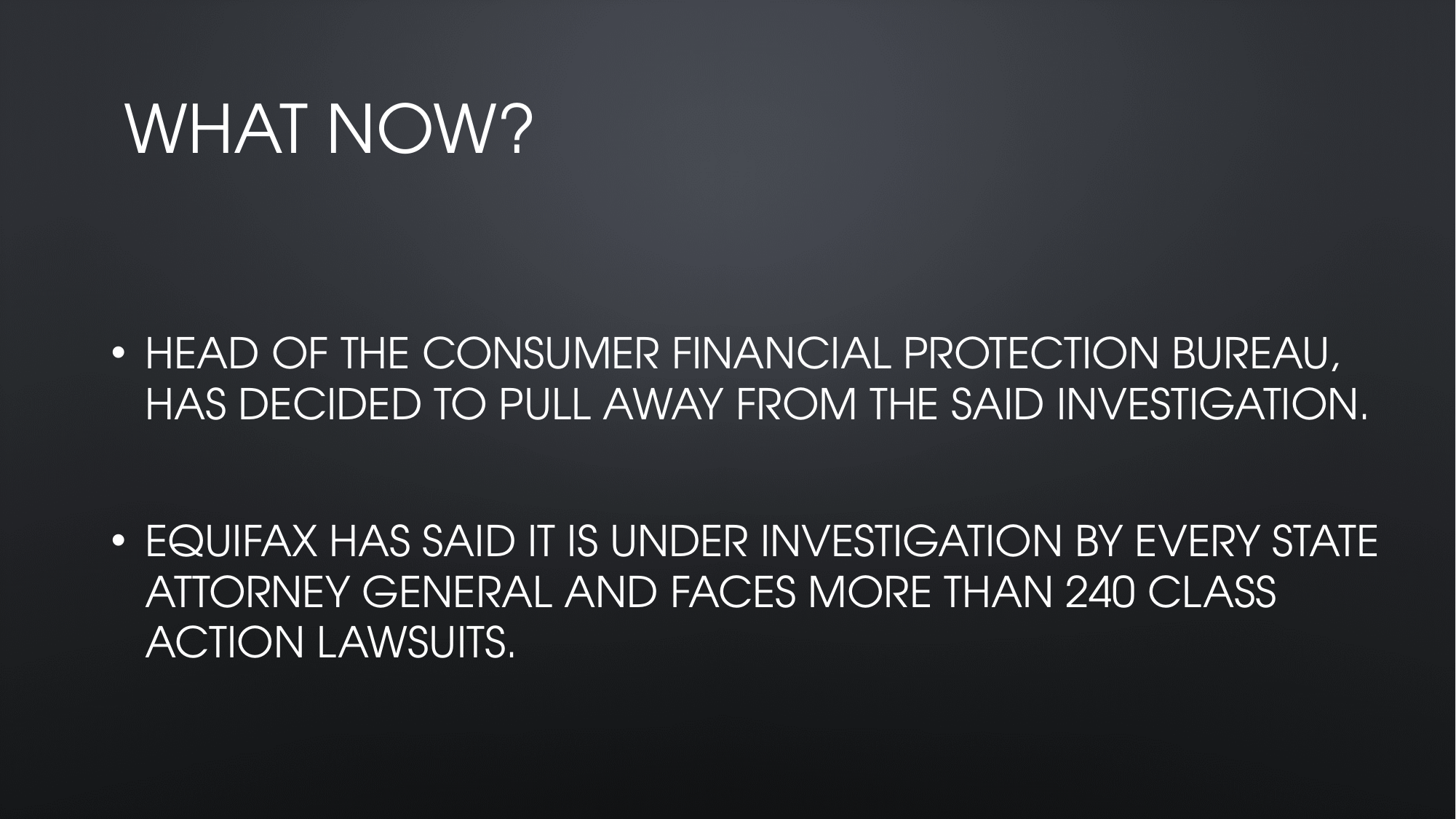

# What now?
head of the Consumer Financial Protection Bureau, has decided to pull away from the said investigation.

Equifax has said it is under investigation by every state attorney general and faces more than 240 class action lawsuits.